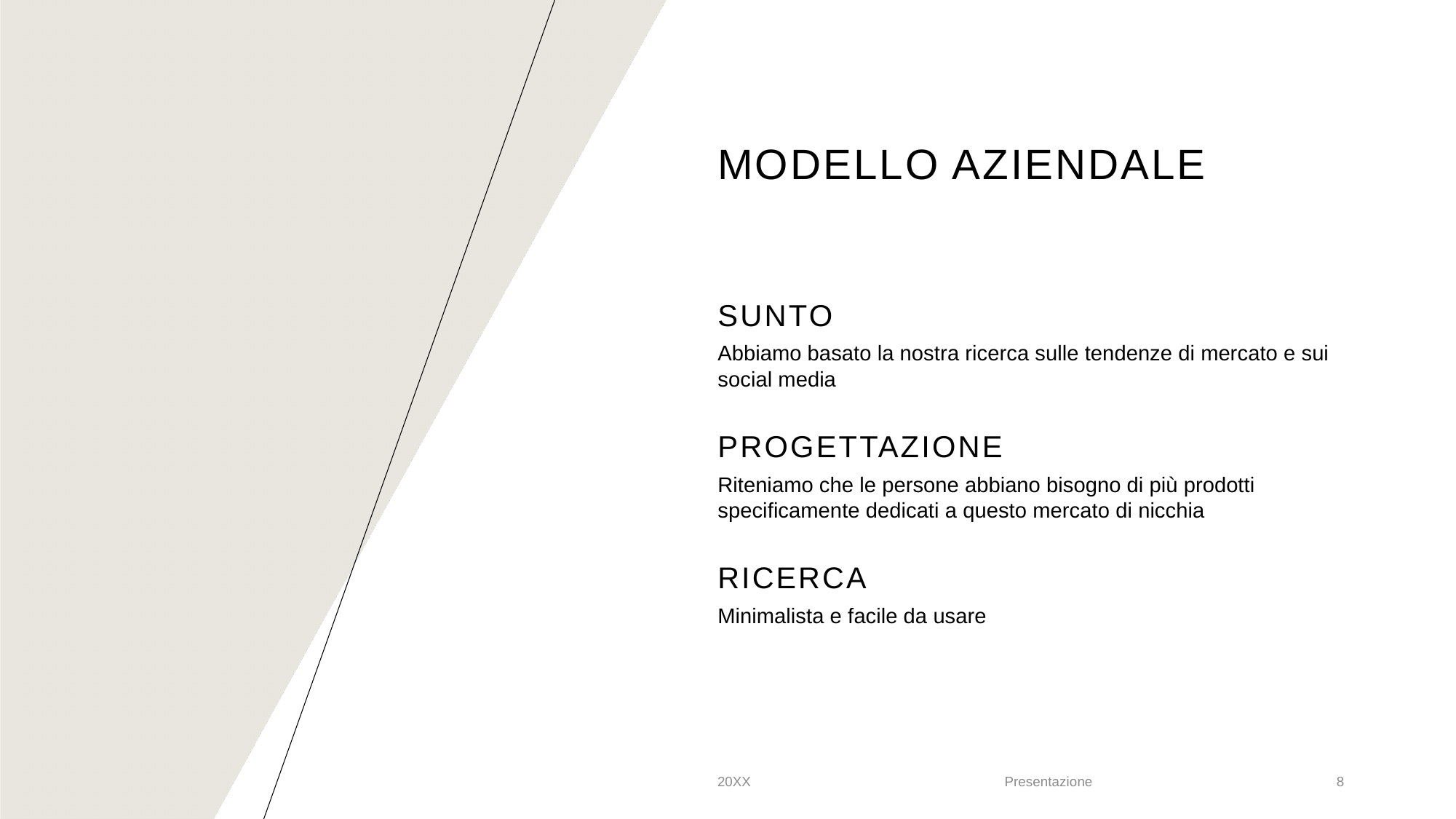

# MODELLO AZIENDALE
SUNTO
Abbiamo basato la nostra ricerca sulle tendenze di mercato e sui social media​
PROGETTAZIONE
Riteniamo che le persone abbiano bisogno di più prodotti specificamente dedicati a questo mercato di nicchia​
RICERCA
Minimalista e facile da usare
20XX
Presentazione
8